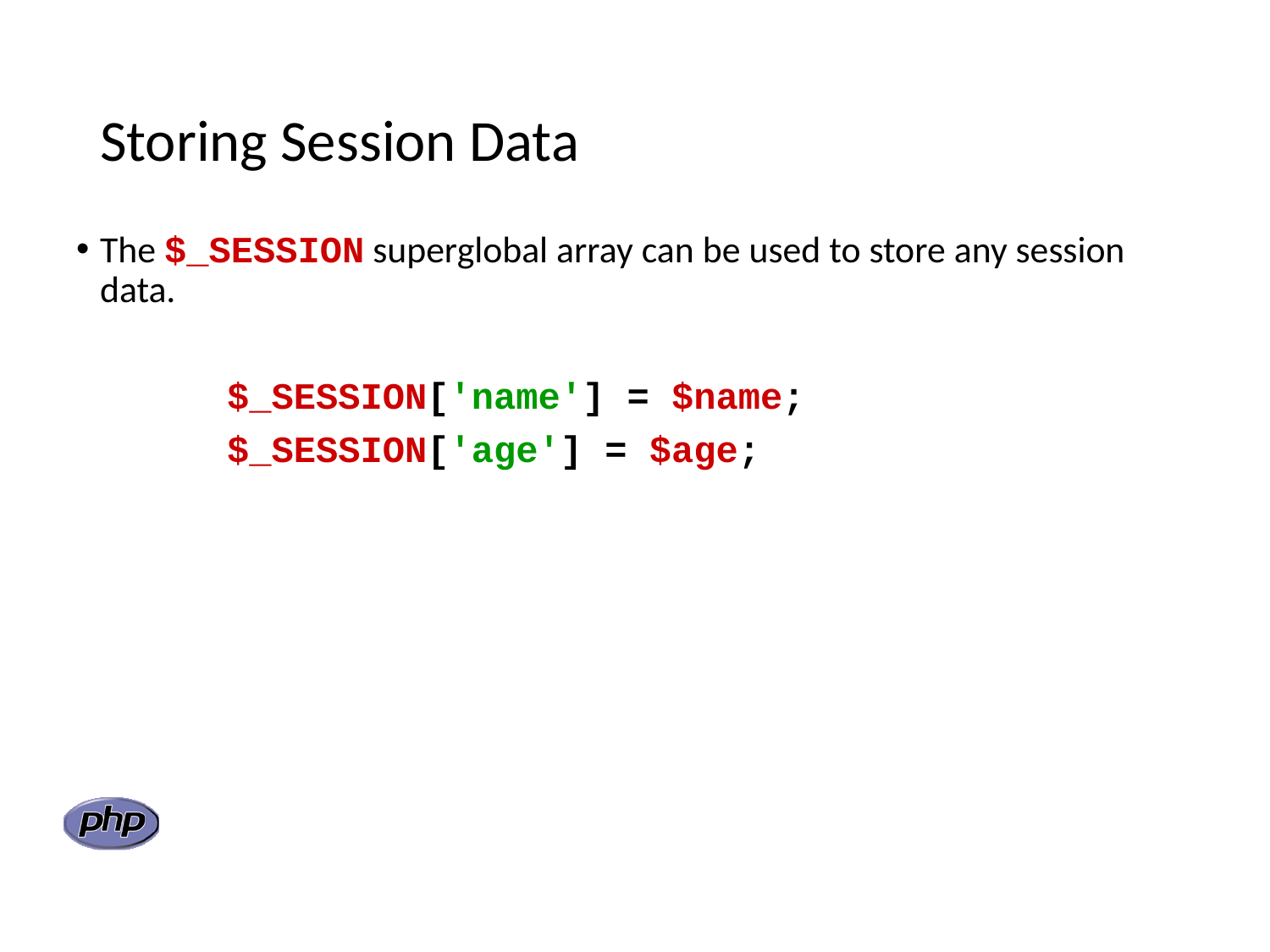

# Storing Session Data
The $_SESSION superglobal array can be used to store any session data.

		$_SESSION['name'] = $name;
		$_SESSION['age'] = $age;